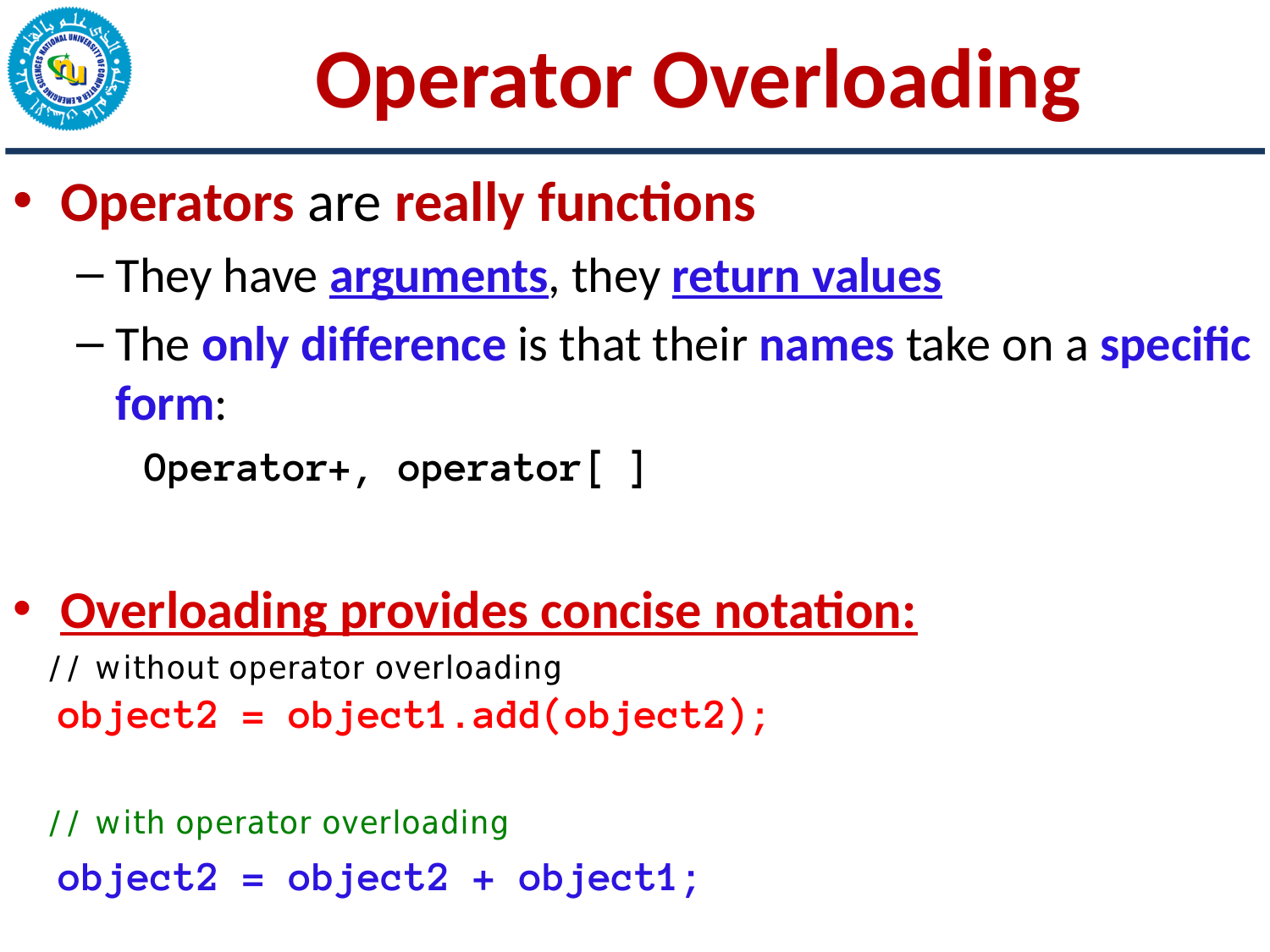

# Operator Overloading

Operators are really functions
They have arguments, they return values
The only difference is that their names take on a specific form:
   Operator+, operator[ ]

Overloading provides concise notation:
    // without operator overloading
  object2 = object1.add(object2);

    // with operator overloading
  object2 = object2 + object1;